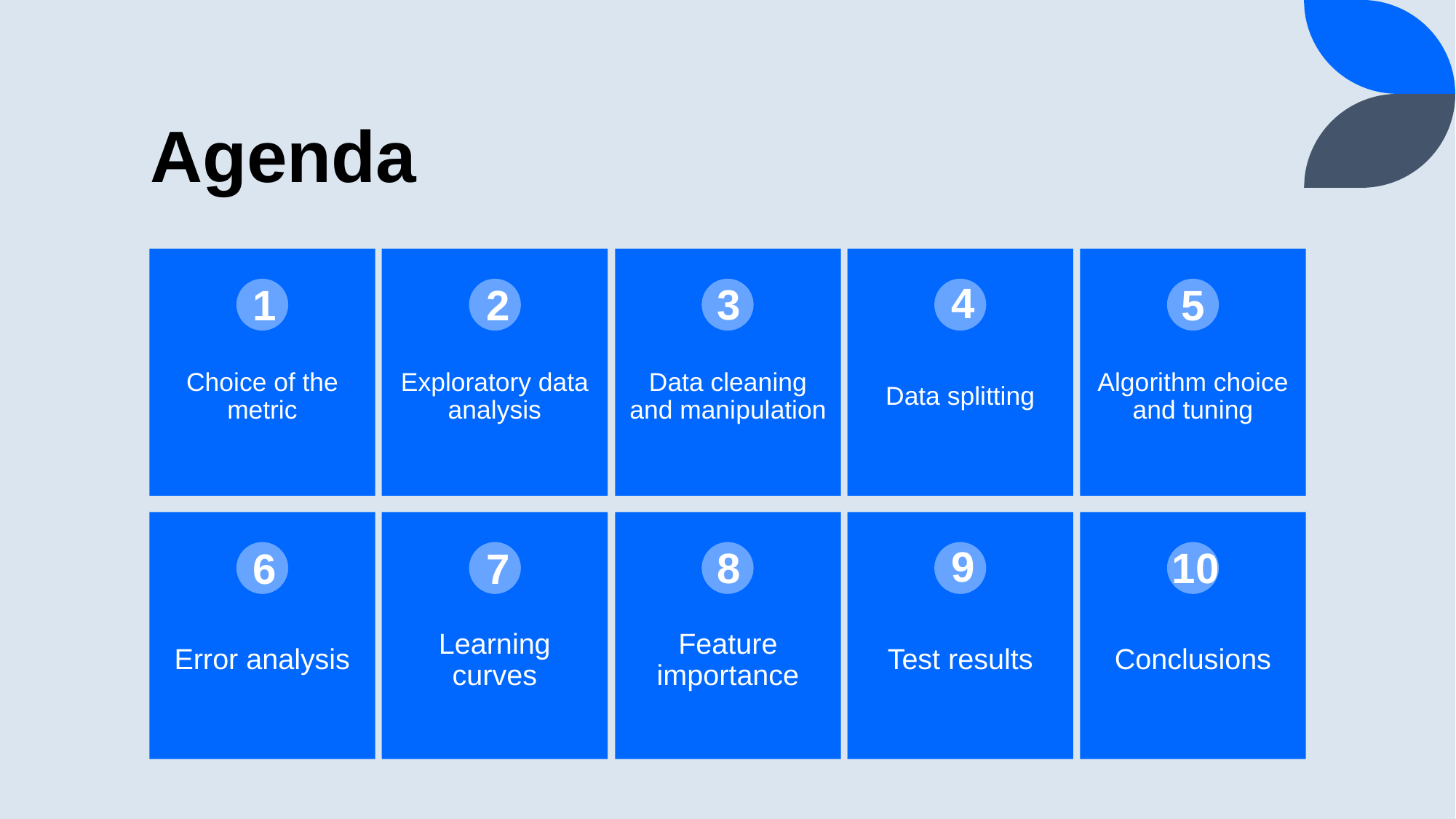

# Agenda
Choice of the metric
Exploratory data analysis
Data cleaning and manipulation
Data splitting
Algorithm choice and tuning
4
3
5
1
2
Error analysis
Learning curves
Feature importance
Test results
Conclusions
9
8
10
6
7